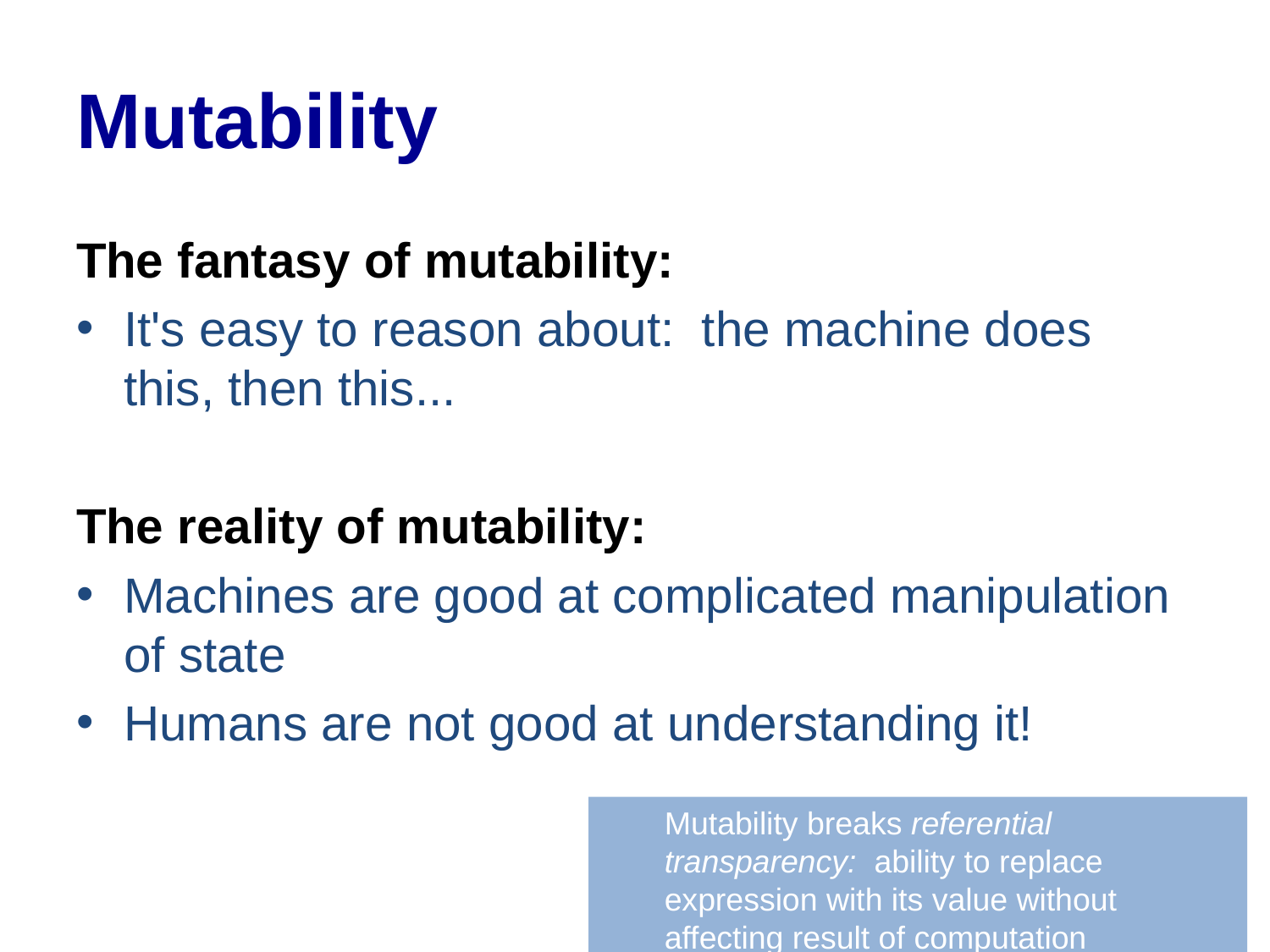

# Mutability
The fantasy of mutability:
It's easy to reason about:  the machine does this, then this...

The reality of mutability:
Machines are good at complicated manipulation of state
Humans are not good at understanding it!

Mutability breaks referential transparency:  ability to replace expression with its value without affecting result of computation